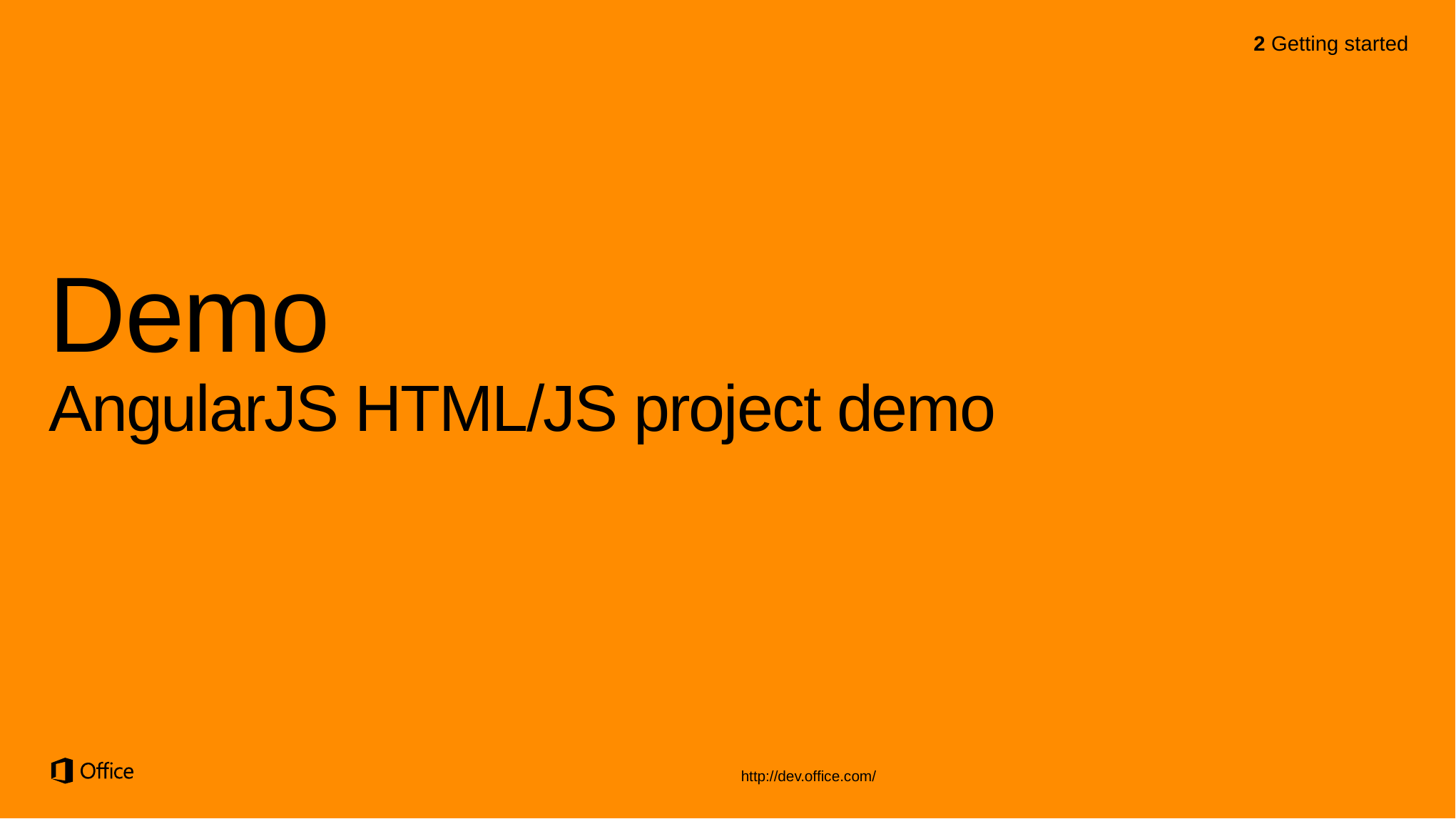

2 Getting started

# Demo AngularJS HTML/JS project demo